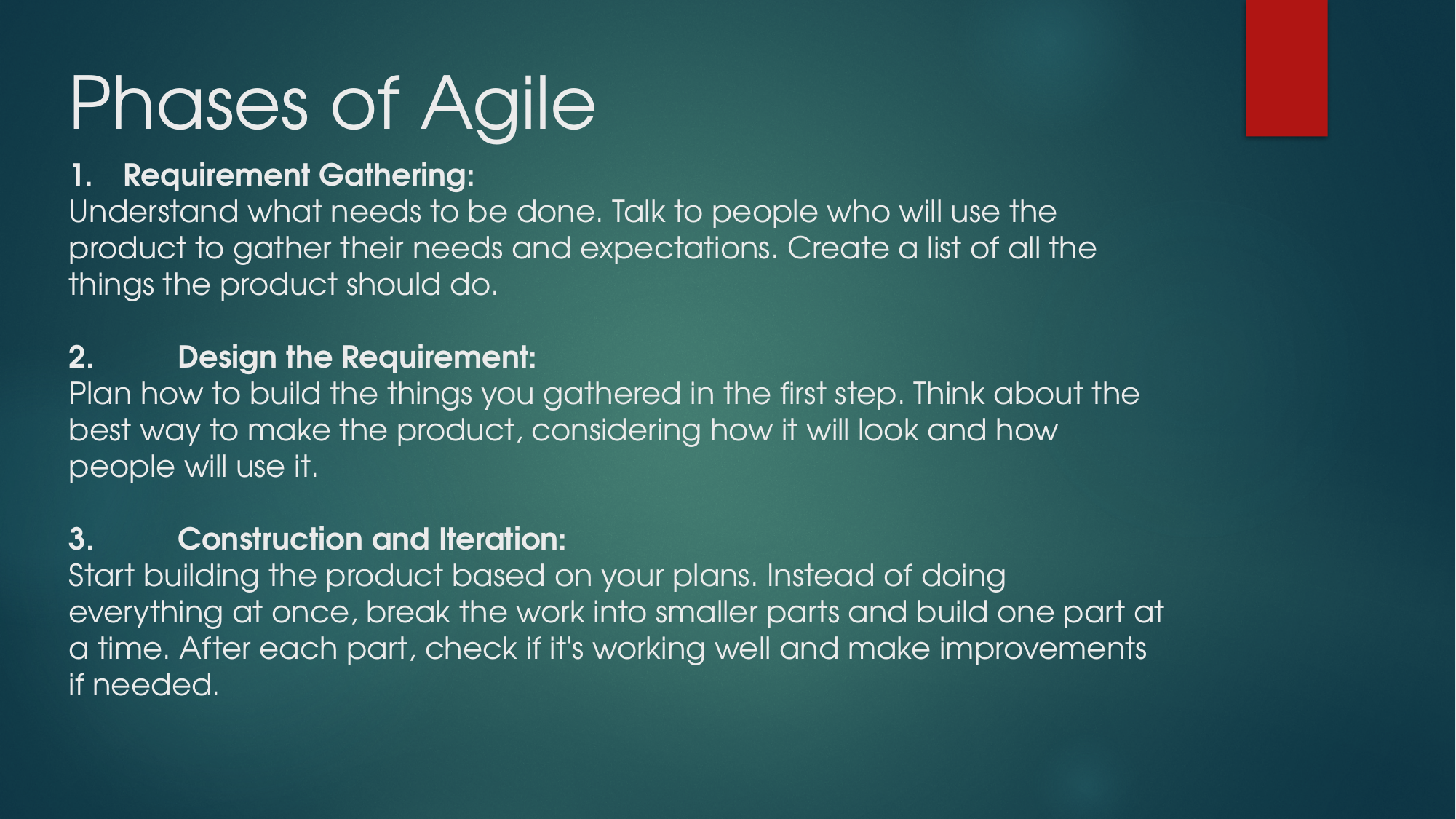

Phases of Agile
Requirement Gathering:
Understand what needs to be done. Talk to people who will use the product to gather their needs and expectations. Create a list of all the things the product should do.

2.	Design the Requirement:
Plan how to build the things you gathered in the first step. Think about the best way to make the product, considering how it will look and how people will use it.

3.	Construction and Iteration:
Start building the product based on your plans. Instead of doing everything at once, break the work into smaller parts and build one part at a time. After each part, check if it's working well and make improvements if needed.